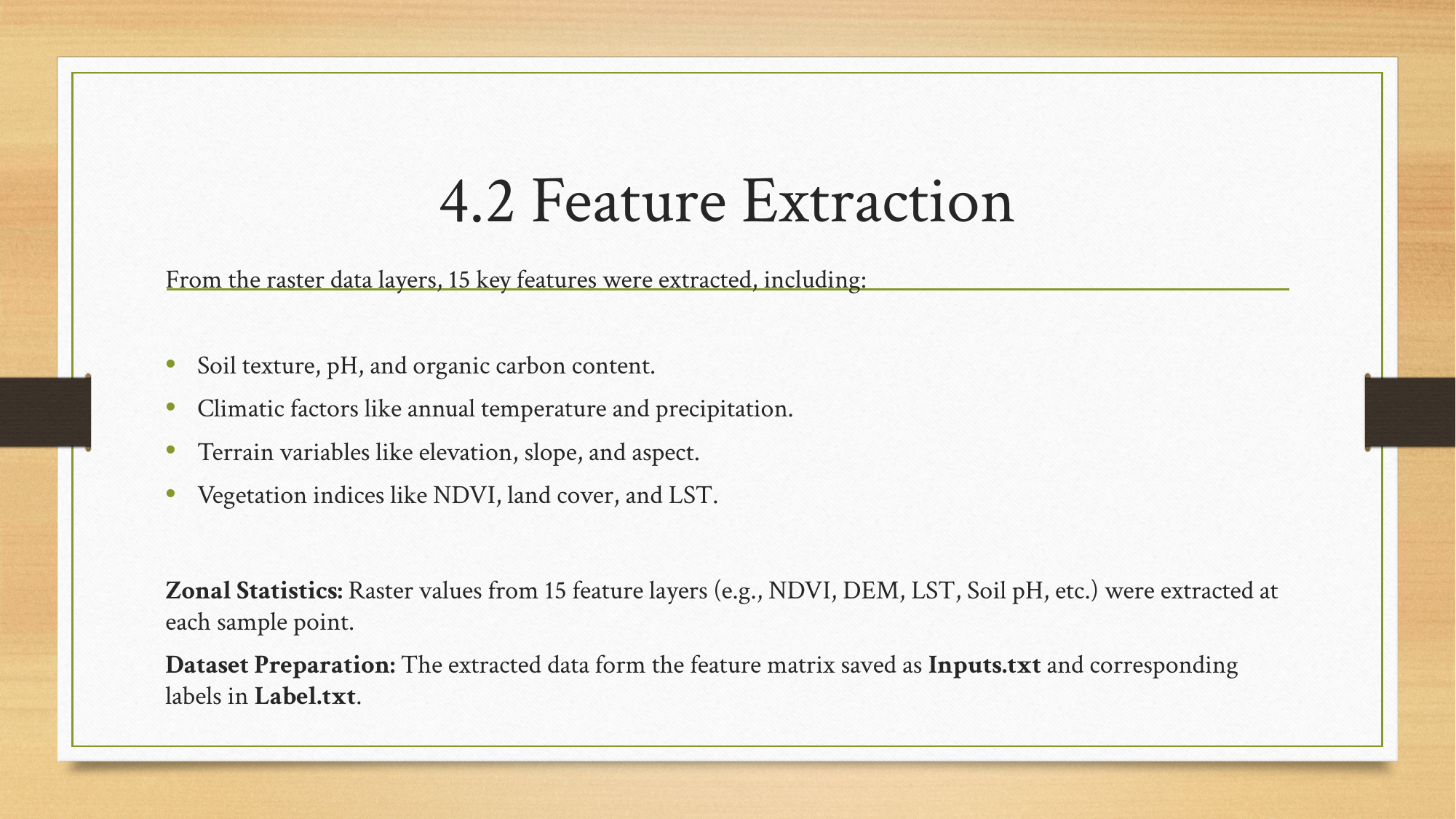

# 4.2 Feature Extraction
From the raster data layers, 15 key features were extracted, including:

Soil texture, pH, and organic carbon content.
Climatic factors like annual temperature and precipitation.
Terrain variables like elevation, slope, and aspect.
Vegetation indices like NDVI, land cover, and LST.

Zonal Statistics: Raster values from 15 feature layers (e.g., NDVI, DEM, LST, Soil pH, etc.) were extracted at each sample point.
Dataset Preparation: The extracted data form the feature matrix saved as Inputs.txt and corresponding labels in Label.txt.